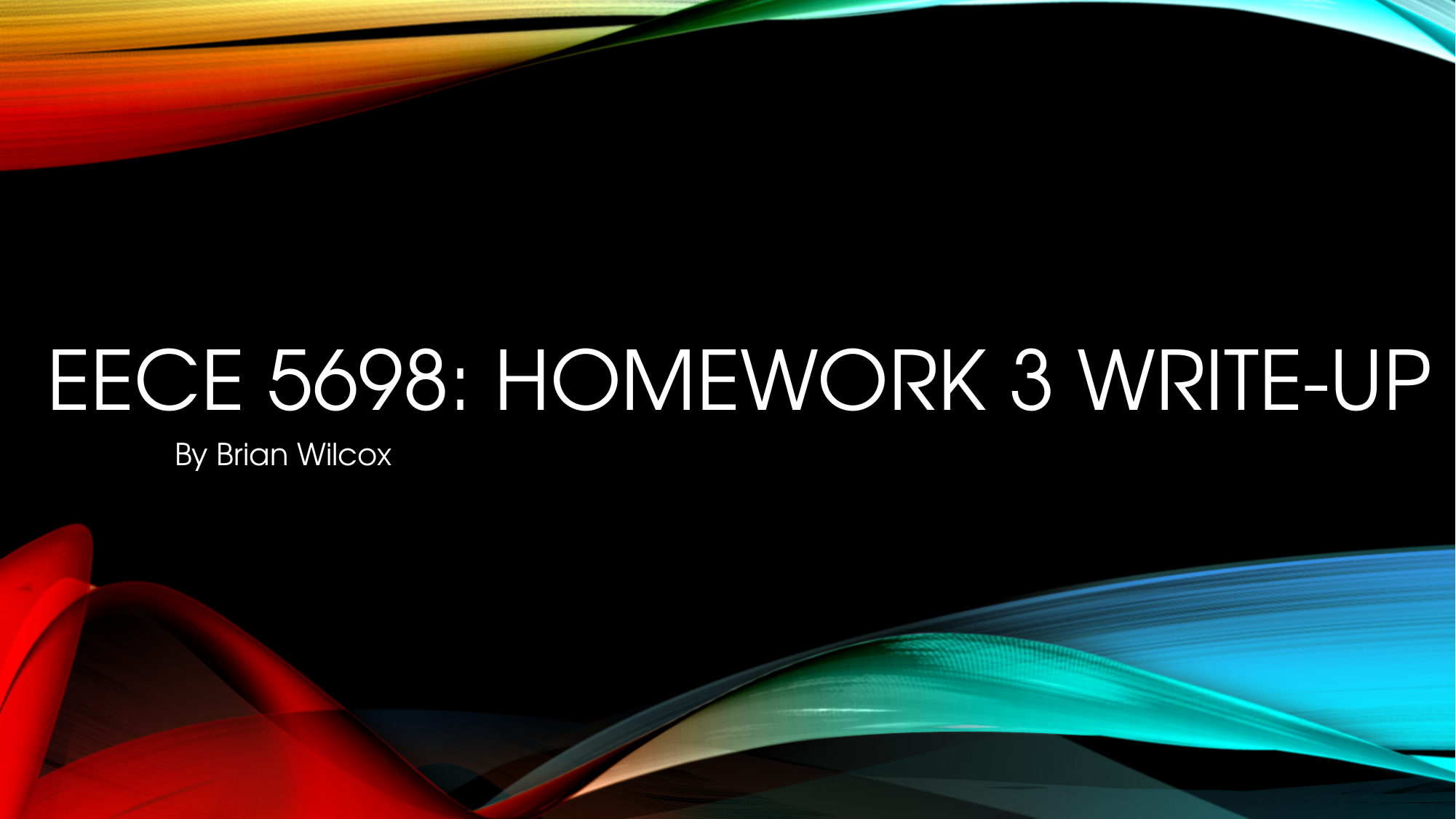

# EECE 5698: Homework 3 Write-up
By Brian Wilcox